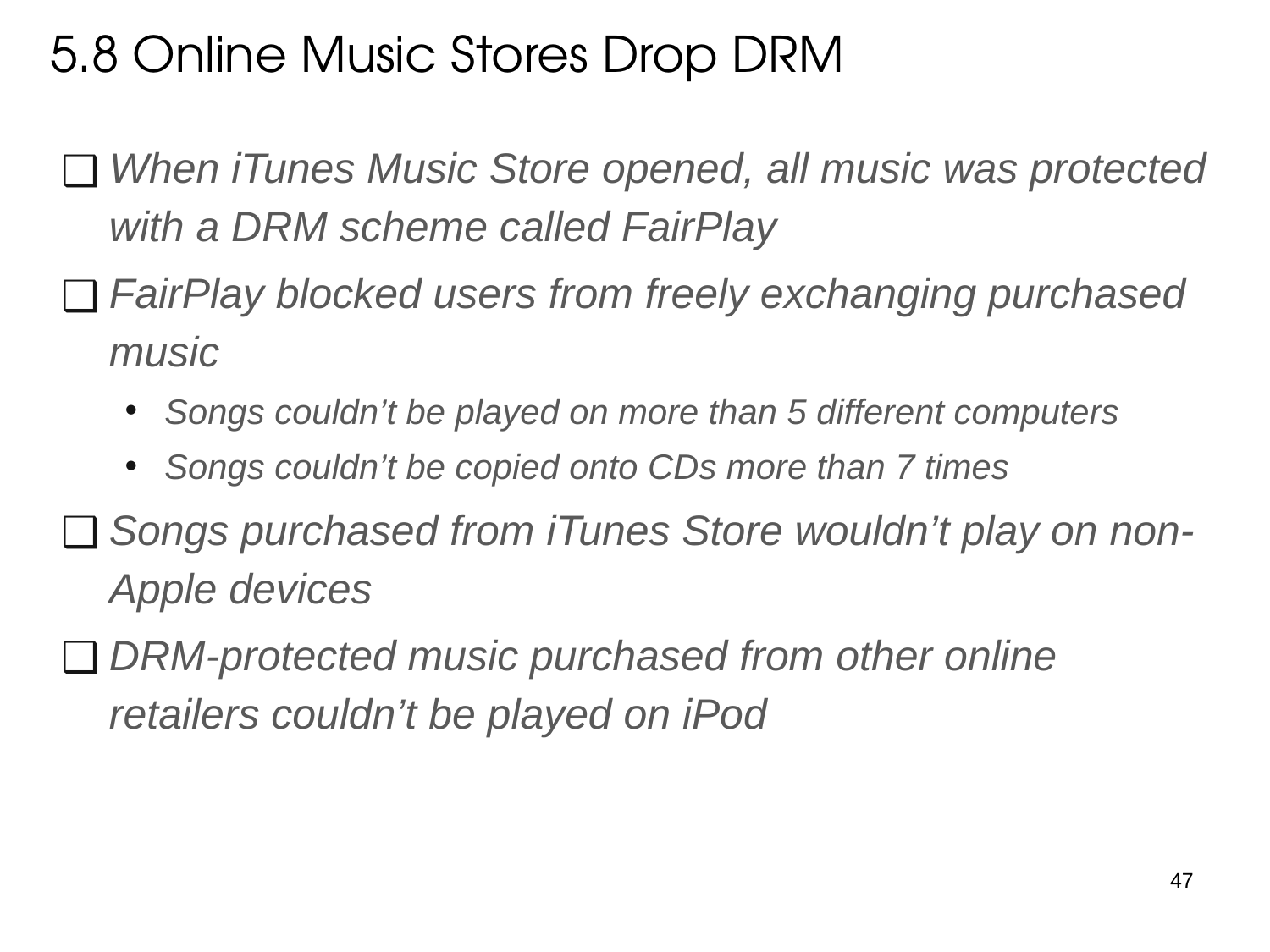

# 5.8 Online Music Stores Drop DRM
When iTunes Music Store opened, all music was protected with a DRM scheme called FairPlay
FairPlay blocked users from freely exchanging purchased music
Songs couldn’t be played on more than 5 different computers
Songs couldn’t be copied onto CDs more than 7 times
Songs purchased from iTunes Store wouldn’t play on non-Apple devices
DRM-protected music purchased from other online retailers couldn’t be played on iPod
47